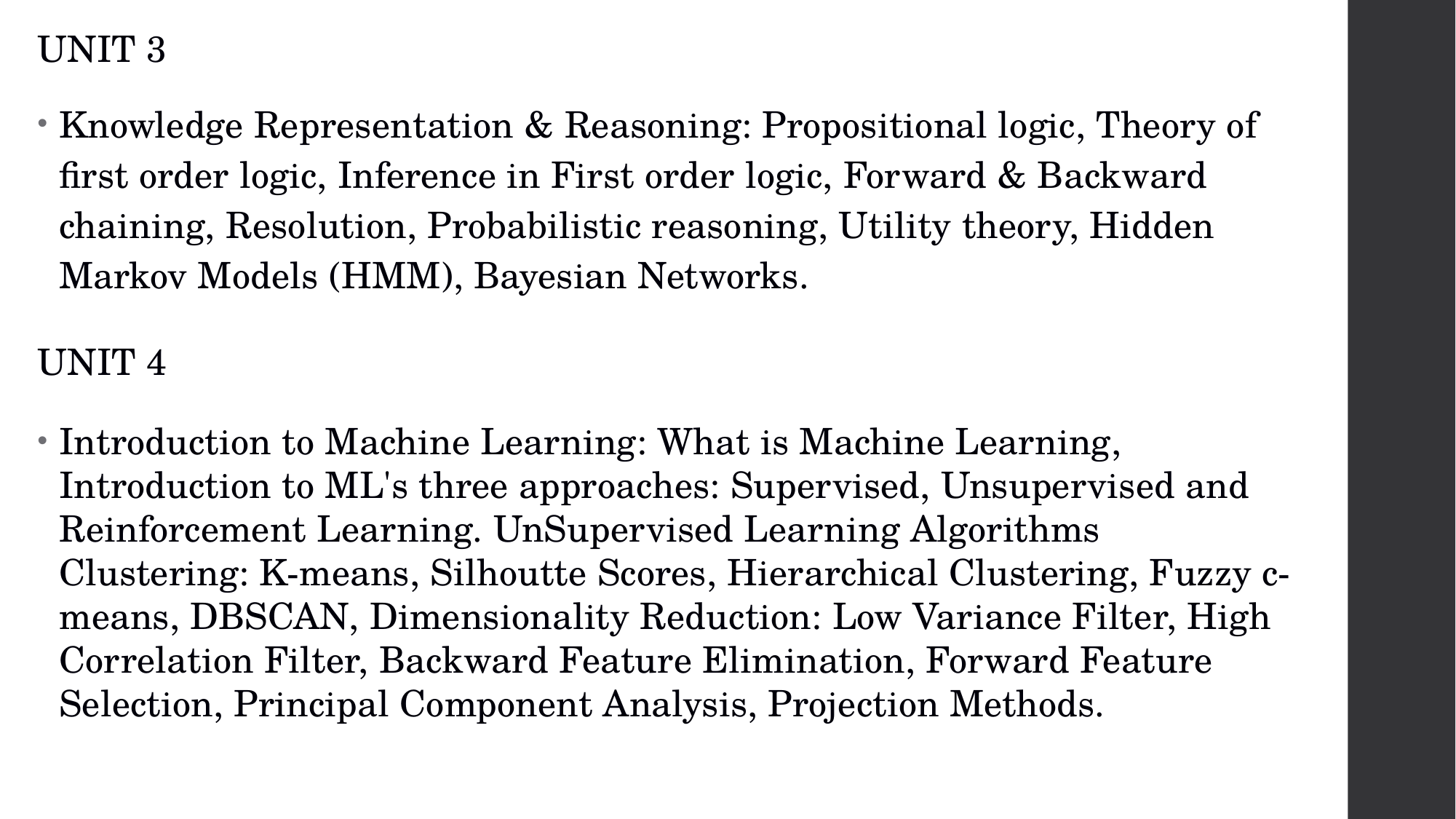

UNIT 3
Knowledge Representation & Reasoning: Propositional logic, Theory of first order logic, Inference in First order logic, Forward & Backward chaining, Resolution, Probabilistic reasoning, Utility theory, Hidden Markov Models (HMM), Bayesian Networks.
UNIT 4
Introduction to Machine Learning: What is Machine Learning, Introduction to ML's three approaches: Supervised, Unsupervised and Reinforcement Learning. UnSupervised Learning Algorithms Clustering: K-means, Silhoutte Scores, Hierarchical Clustering, Fuzzy c- means, DBSCAN, Dimensionality Reduction: Low Variance Filter, High Correlation Filter, Backward Feature Elimination, Forward Feature Selection, Principal Component Analysis, Projection Methods.